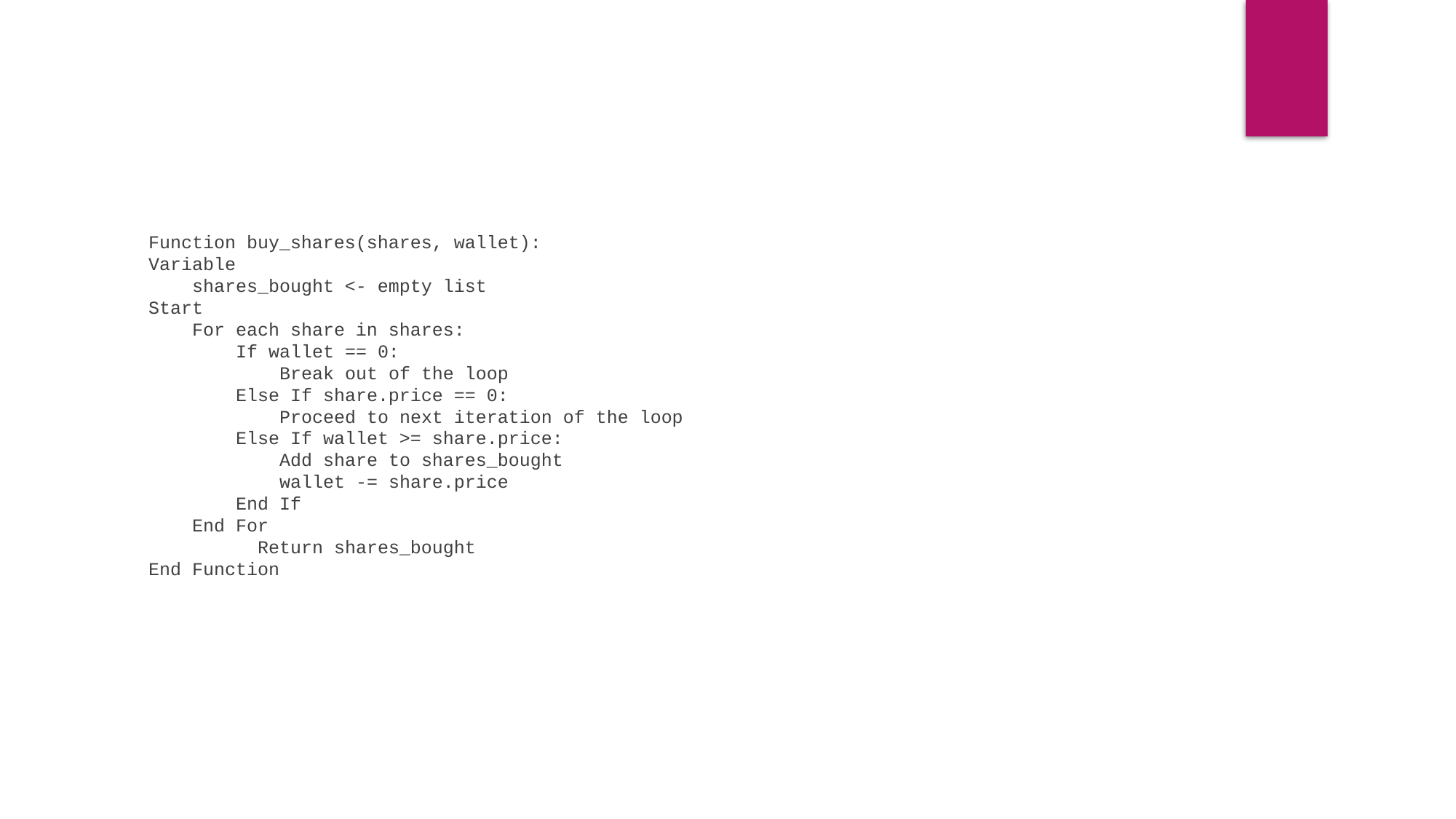

Function buy_shares(shares, wallet):
Variable
    shares_bought <- empty list
Start
    For each share in shares:
        If wallet == 0:
            Break out of the loop
        Else If share.price == 0:
            Proceed to next iteration of the loop
        Else If wallet >= share.price:
            Add share to shares_bought
            wallet -= share.price
        End If
    End For
	Return shares_bought
End Function